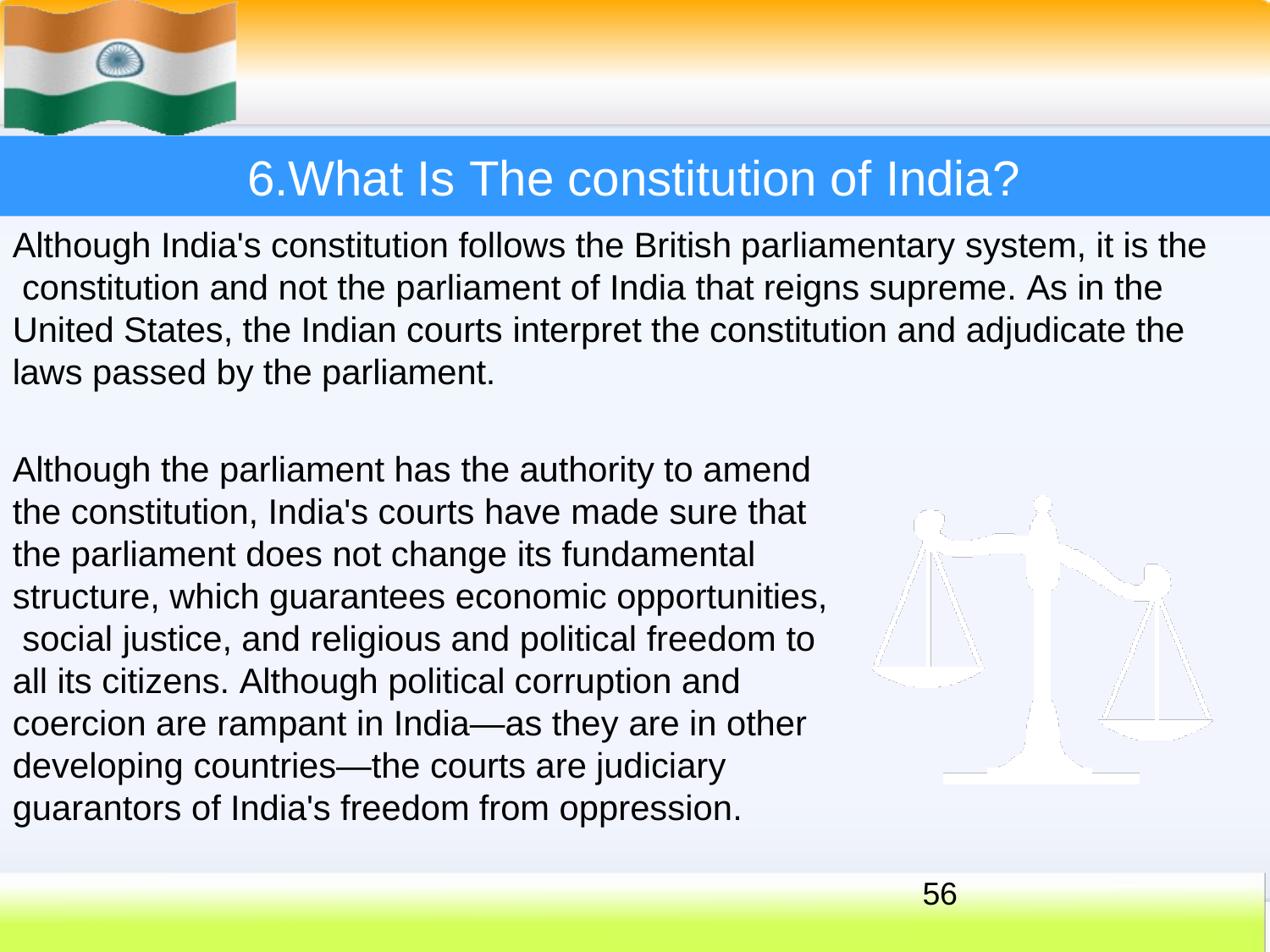

# 6.What Is The constitution of India?
Although India's constitution follows the British parliamentary system, it is the  constitution and not the parliament of India that reigns supreme. As in the  United States, the Indian courts interpret the constitution and adjudicate the  laws passed by the parliament.

Although the parliament has the authority to amend  the constitution, India's courts have made sure that  the parliament does not change its fundamental  structure, which guarantees economic opportunities,  social justice, and religious and political freedom to  all its citizens. Although political corruption and  coercion are rampant in India—as they are in other  developing countries—the courts are judiciary  guarantors of India's freedom from oppression.

56